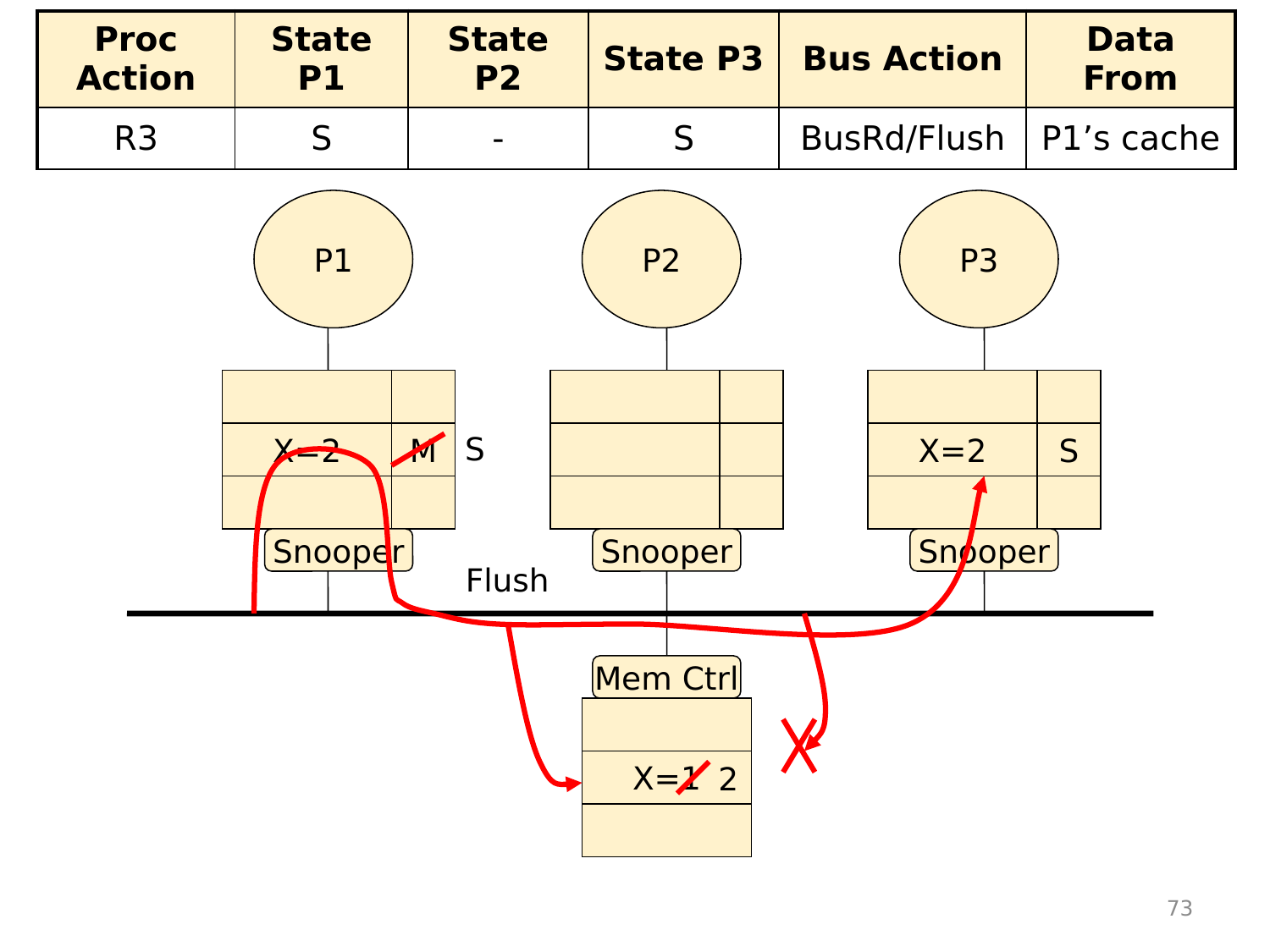

| Proc Action | State P1 | State P2 | State P3 | Bus Action | Data From |
| --- | --- | --- | --- | --- | --- |
| R3 | S | - | S | BusRd/Flush | P1’s cache |
P1
P2

P3

X=2
S

Flush
M

X=2
S

Snooper
Snooper
Snooper

Mem Ctrl

X=1
2

73